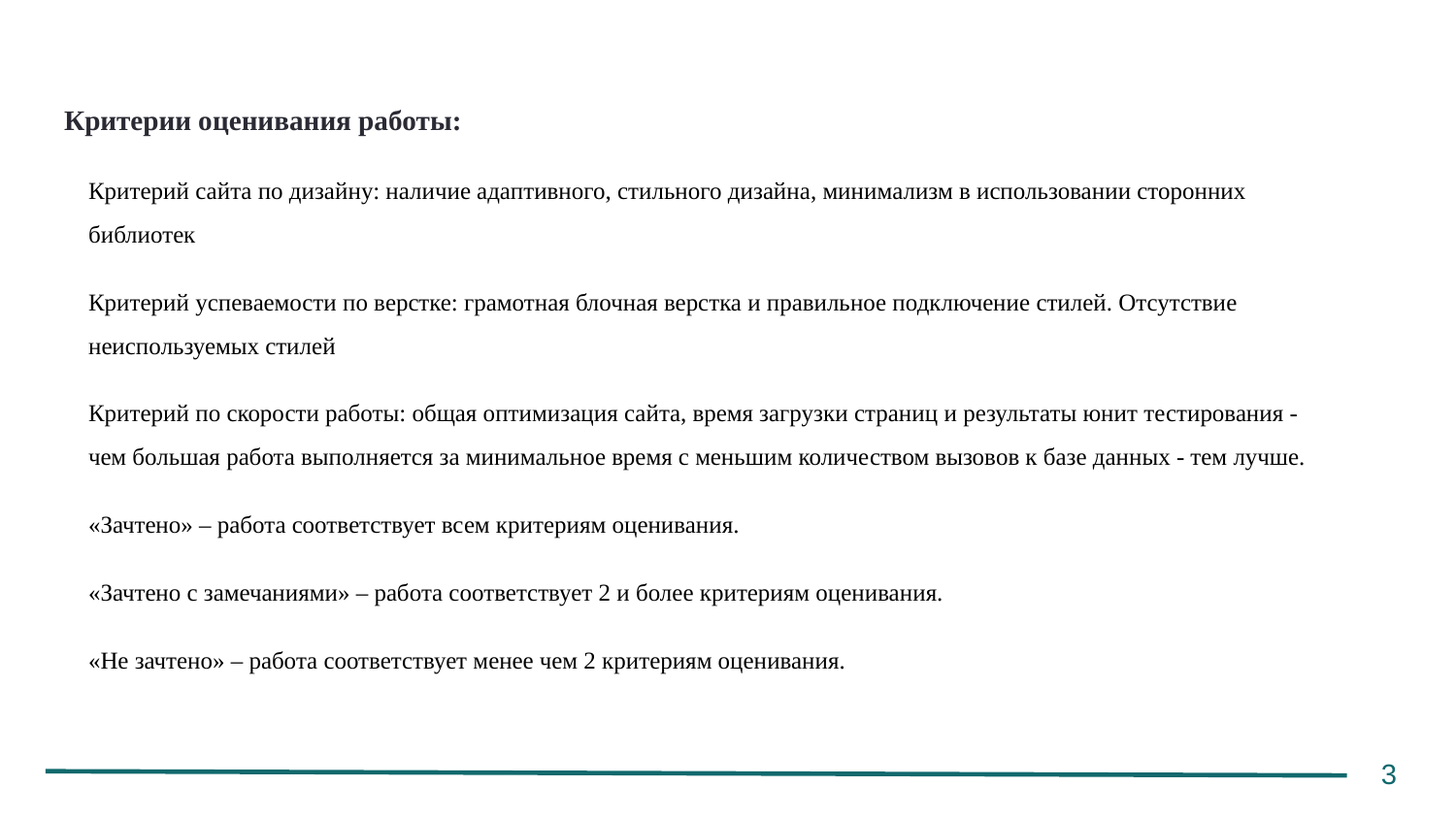

# Критерии оценивания работы:
Критерий сайта по дизайну: наличие адаптивного, стильного дизайна, минимализм в использовании сторонних библиотек
Критерий успеваемости по верстке: грамотная блочная верстка и правильное подключение стилей. Отсутствие неиспользуемых стилей
Критерий по скорости работы: общая оптимизация сайта, время загрузки страниц и результаты юнит тестирования - чем большая работа выполняется за минимальное время с меньшим количеством вызовов к базе данных - тем лучше.
«Зачтено» – работа соответствует всем критериям оценивания.
«Зачтено с замечаниями» – работа соответствует 2 и более критериям оценивания.
«Не зачтено» – работа соответствует менее чем 2 критериям оценивания.

3